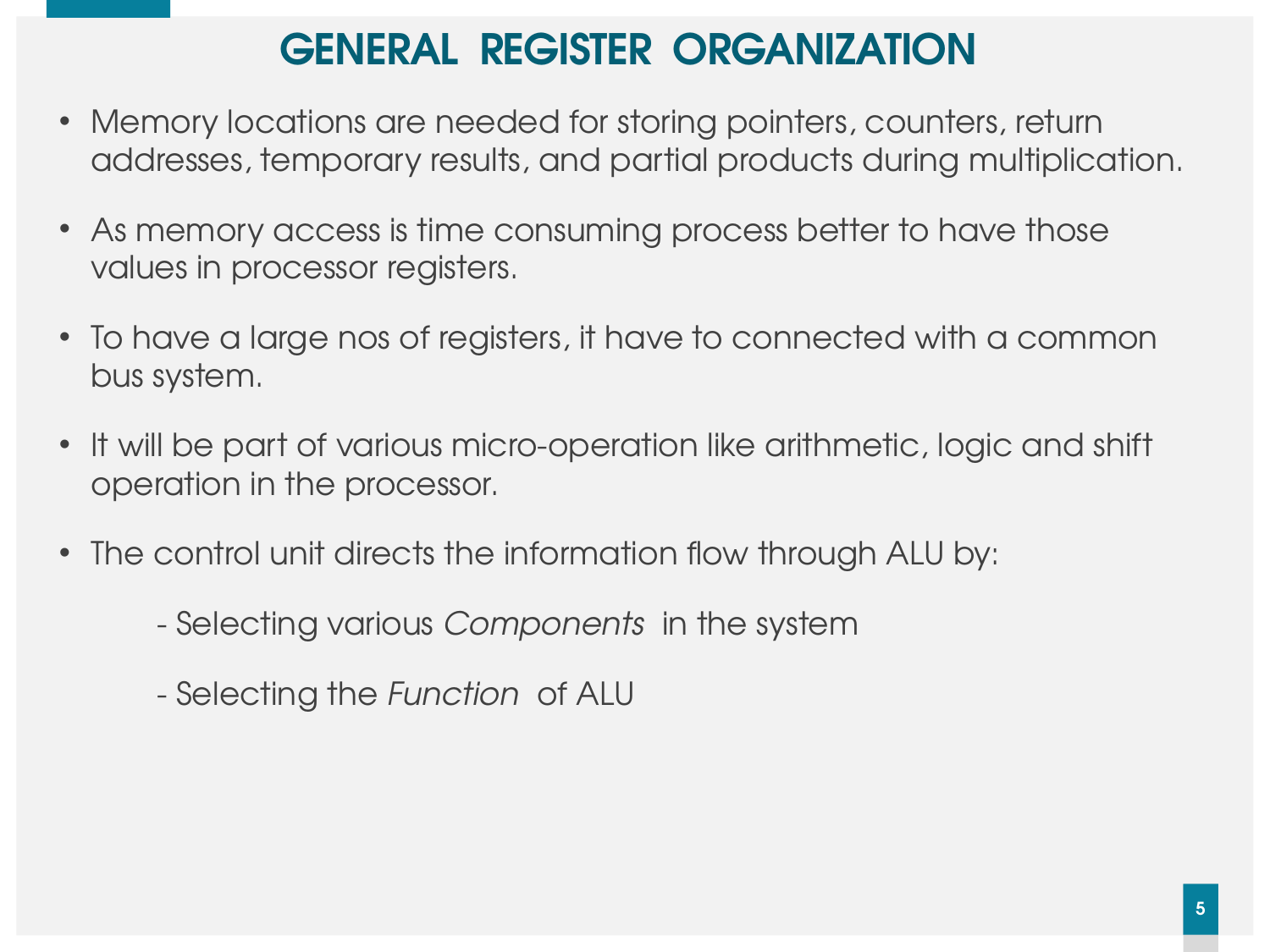

# GENERAL  REGISTER  ORGANIZATION
Memory locations are needed for storing pointers, counters, return addresses, temporary results, and partial products during multiplication.
As memory access is time consuming process better to have those values in processor registers.
To have a large nos of registers, it have to connected with a common bus system.
It will be part of various micro-operation like arithmetic, logic and shift operation in the processor.
The control unit directs the information flow through ALU by:
           - Selecting various Components  in the system
           - Selecting the Function  of ALU